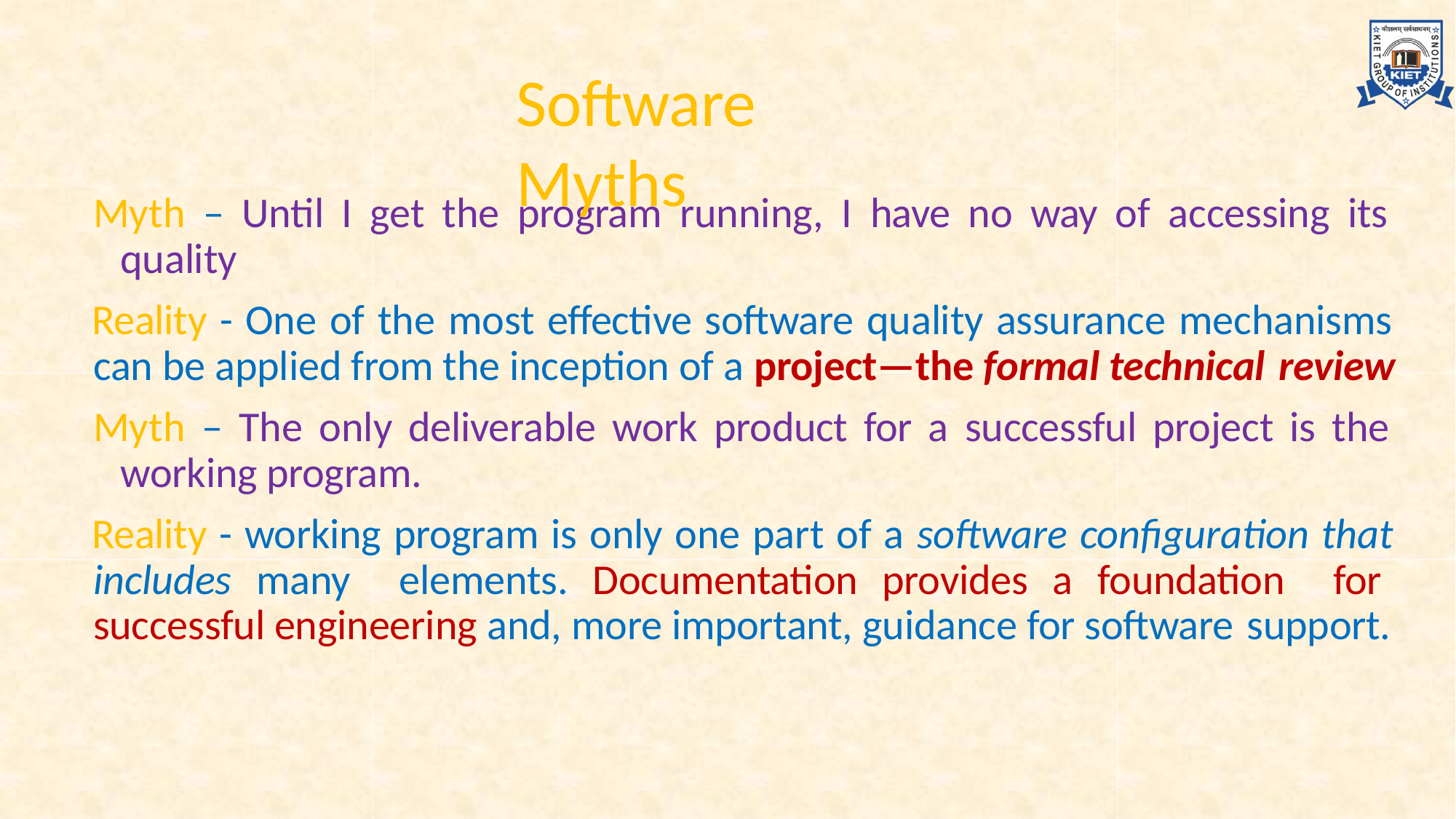

# Software Myths
Myth – Until I get the program running, I have no way of accessing its  quality
Reality - One of the most effective software quality assurance mechanisms  can be applied from the inception of a project—the formal technical review
Myth – The only deliverable work product for a successful project is the  working program.
Reality - working program is only one part of a software configuration that  includes many  elements. Documentation provides a foundation  for  successful engineering and, more important, guidance for software support.